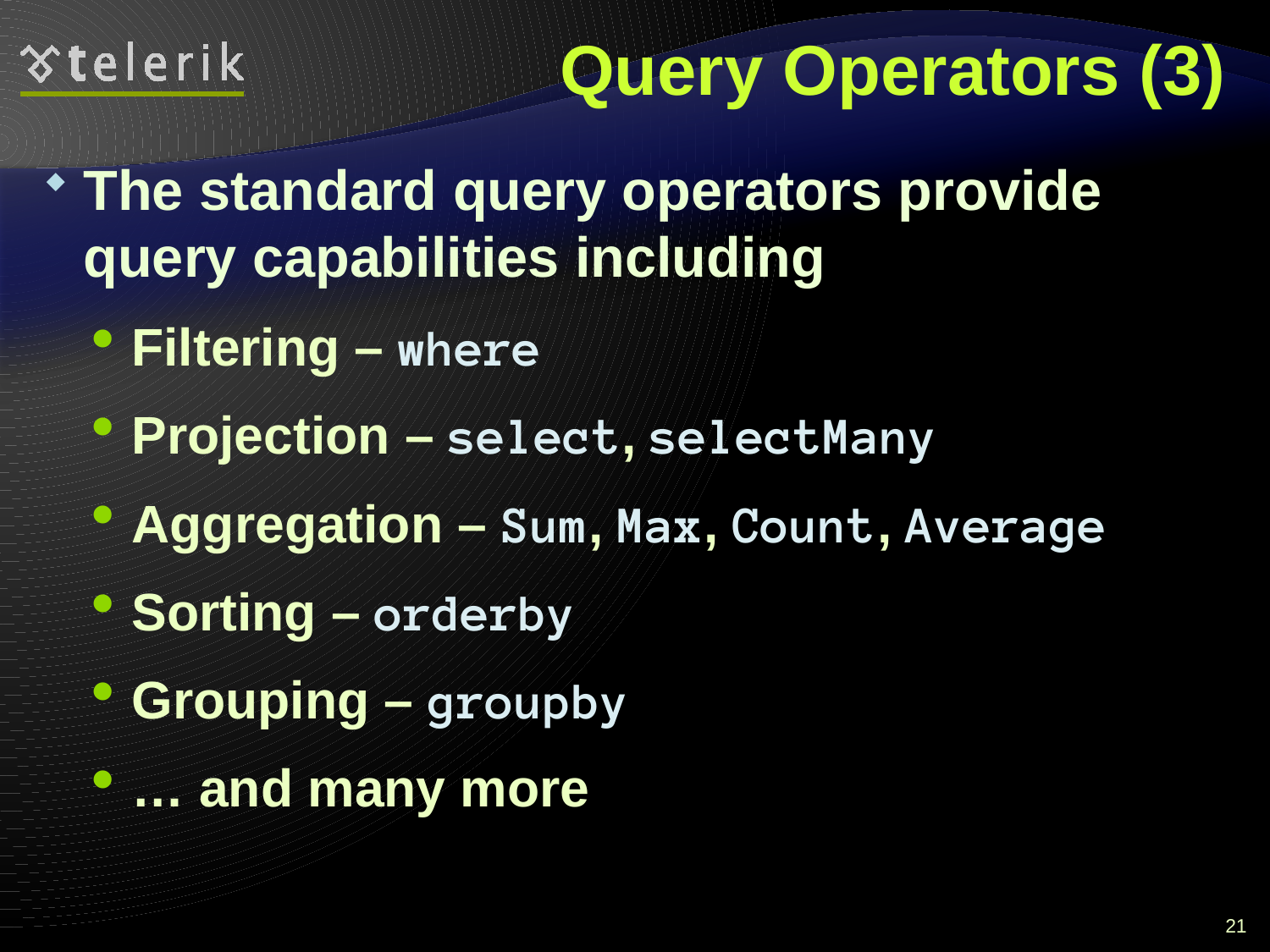

# Query Operators (3)
The standard query operators provide query capabilities including
Filtering – where
Projection – select, selectMany
Aggregation – Sum, Max, Count, Average
Sorting – orderby
Grouping – groupby
… and many more
21